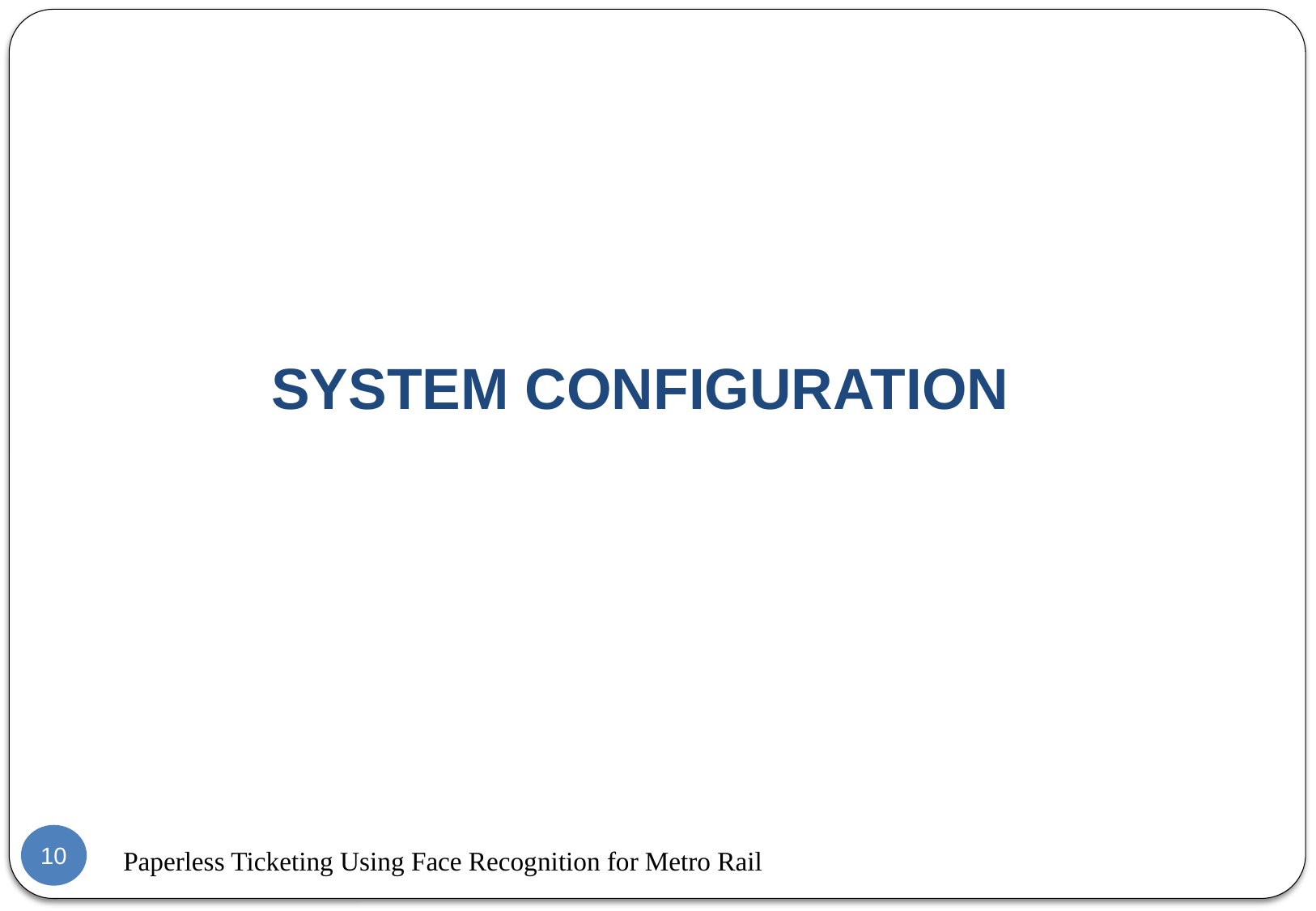

# SYSTEM CONFIGURATION
10
Paperless Ticketing Using Face Recognition for Metro Rail